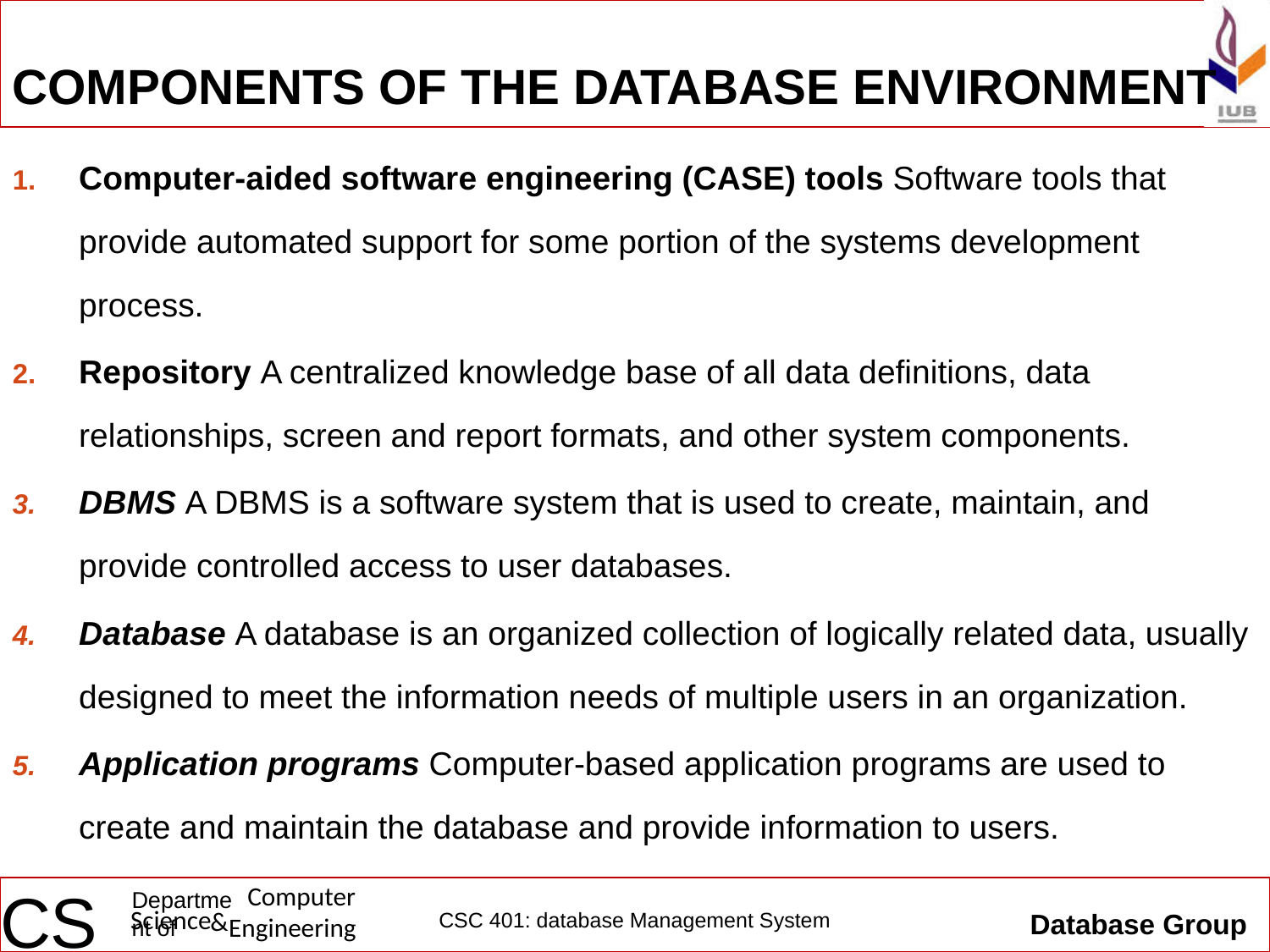

# COMPONENTS OF THE DATABASE ENVIRONMENT
Computer-aided software engineering (CASE) tools Software tools that provide automated support for some portion of the systems development process.
Repository A centralized knowledge base of all data definitions, data relationships, screen and report formats, and other system components.
DBMS A DBMS is a software system that is used to create, maintain, and provide controlled access to user databases.
Database A database is an organized collection of logically related data, usually designed to meet the information needs of multiple users in an organization.
Application programs Computer-based application programs are used to create and maintain the database and provide information to users.
CSC 401: database Management System